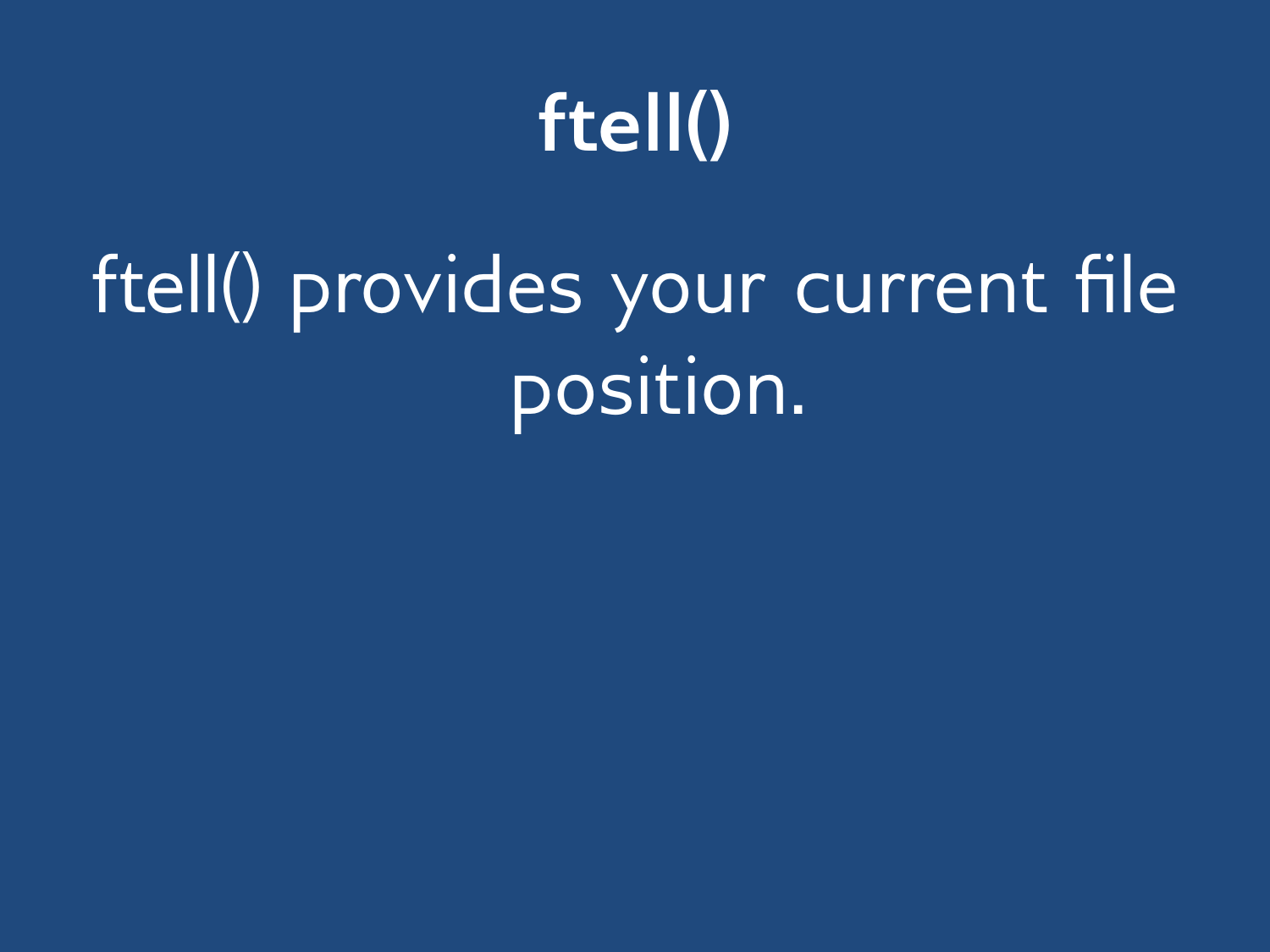

# ftell()
ftell() provides your current file position.